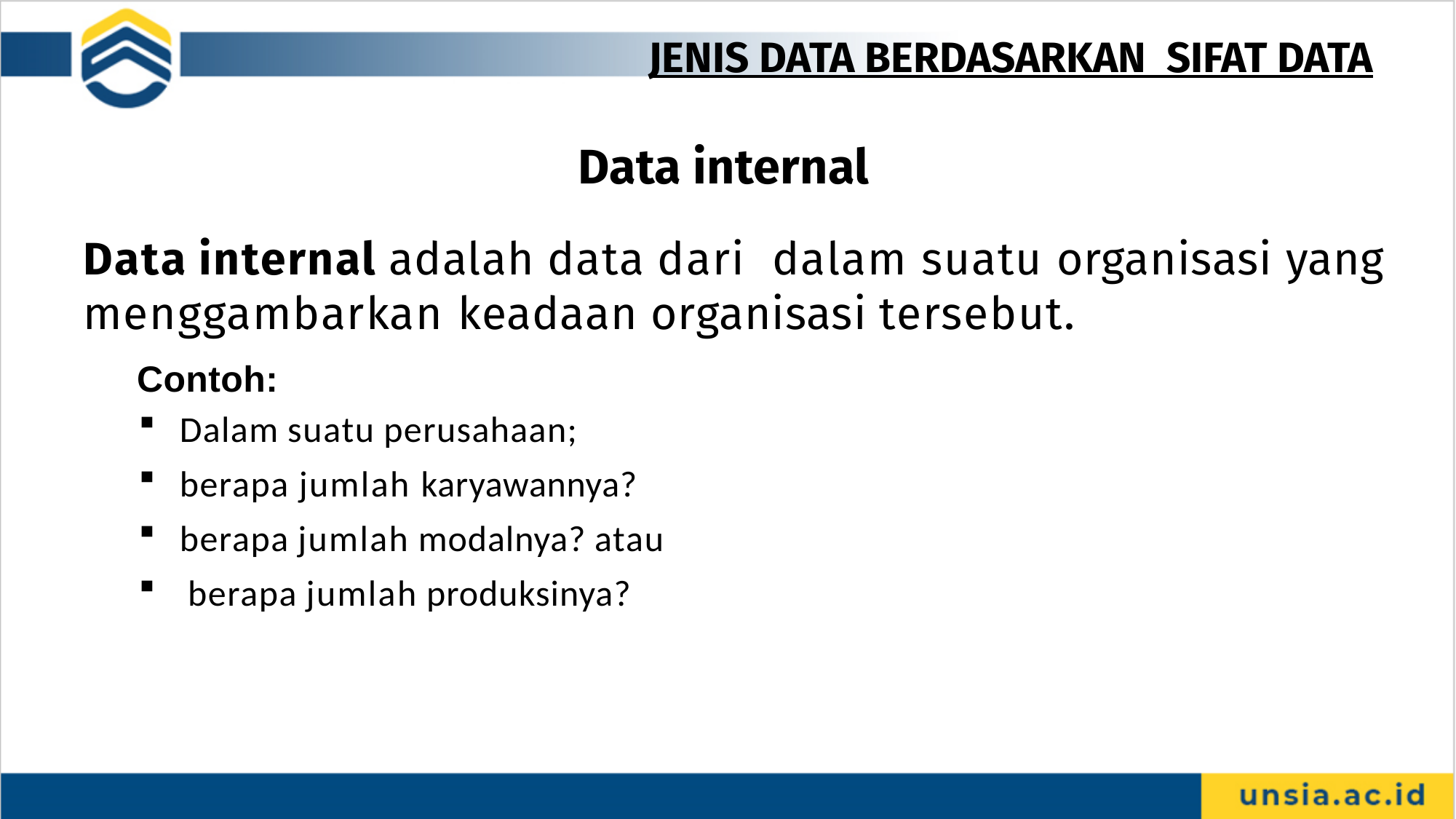

JENIS DATA BERDASARKAN  SIFAT DATA
Data internal
Data internal adalah data dari  dalam suatu organisasi yang  menggambarkan keadaan organisasi tersebut.
Contoh:
Dalam suatu perusahaan;
berapa jumlah karyawannya?
berapa jumlah modalnya? atau
 berapa jumlah produksinya?
(1807-PTIK-S05-02)